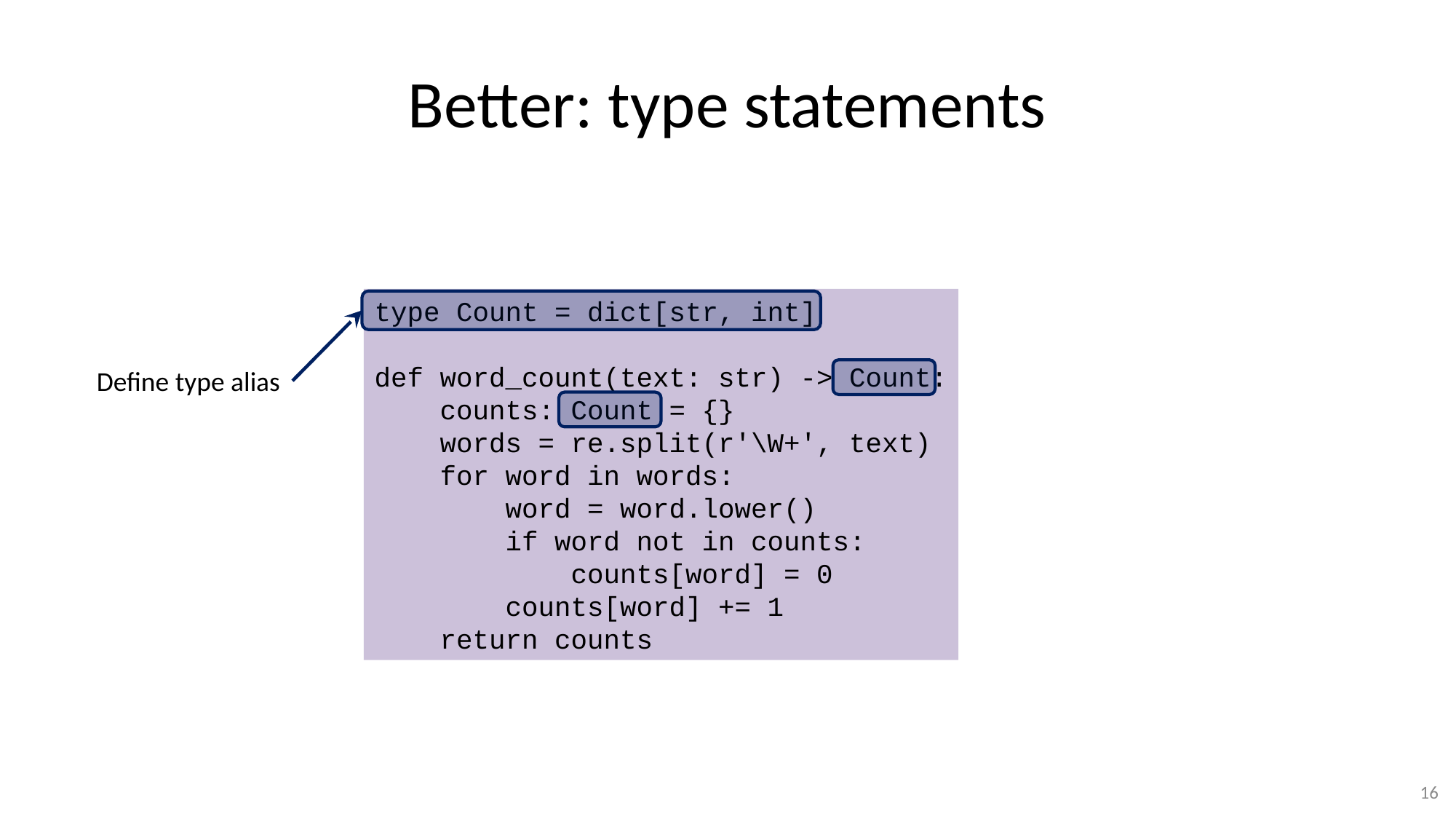

# Better: type statements
type Count = dict[str, int]

def word_count(text: str) -> Count:
    counts: Count = {}
    words = re.split(r'\W+', text)
    for word in words:
        word = word.lower()
        if word not in counts:
            counts[word] = 0
        counts[word] += 1
    return counts

Define type alias

16